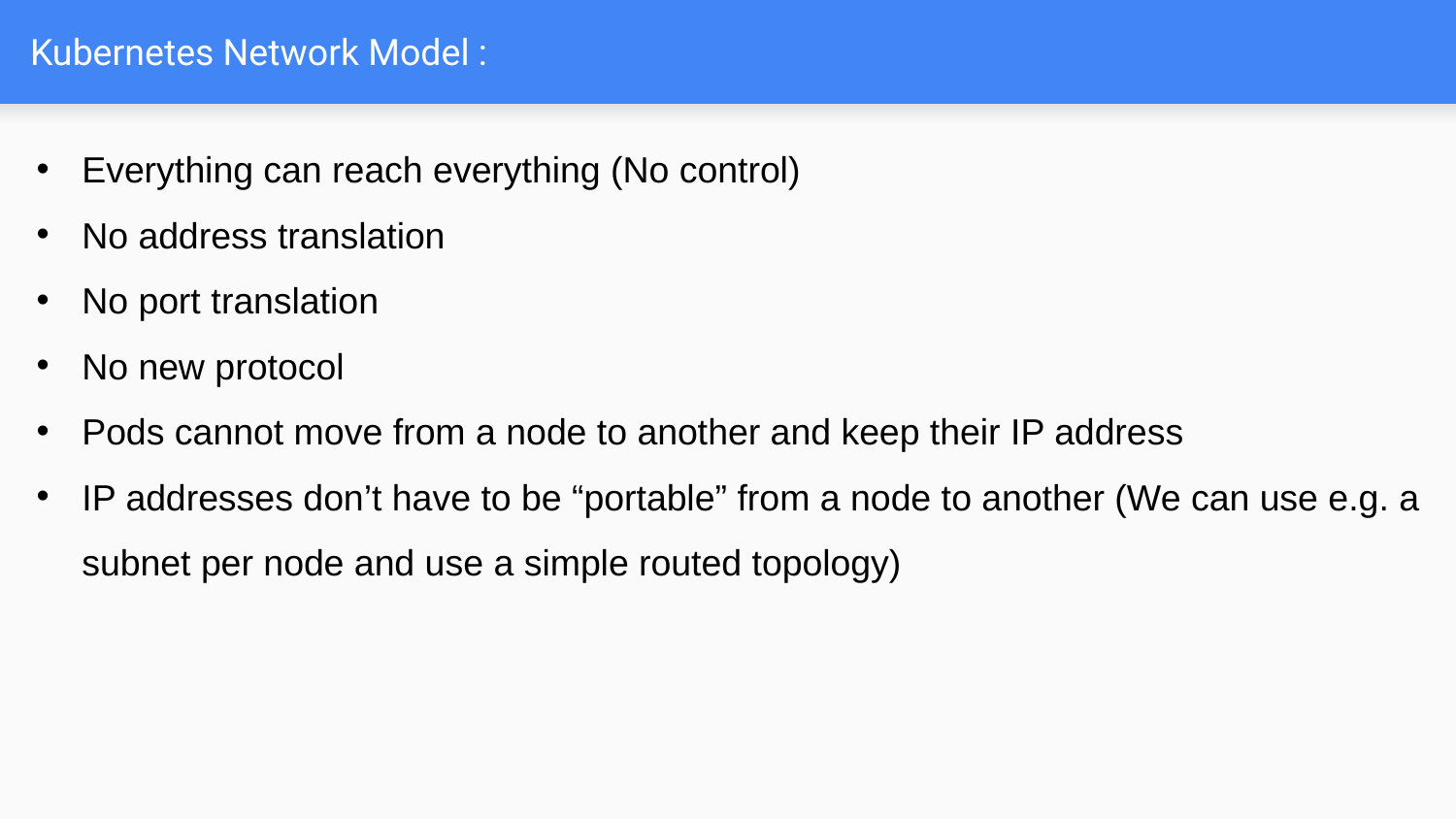

# Kubernetes Network Model :

Everything can reach everything (No control)
No address translation
No port translation
No new protocol
Pods cannot move from a node to another and keep their IP address
IP addresses don’t have to be “portable” from a node to another (We can use e.g. a subnet per node and use a simple routed topology)